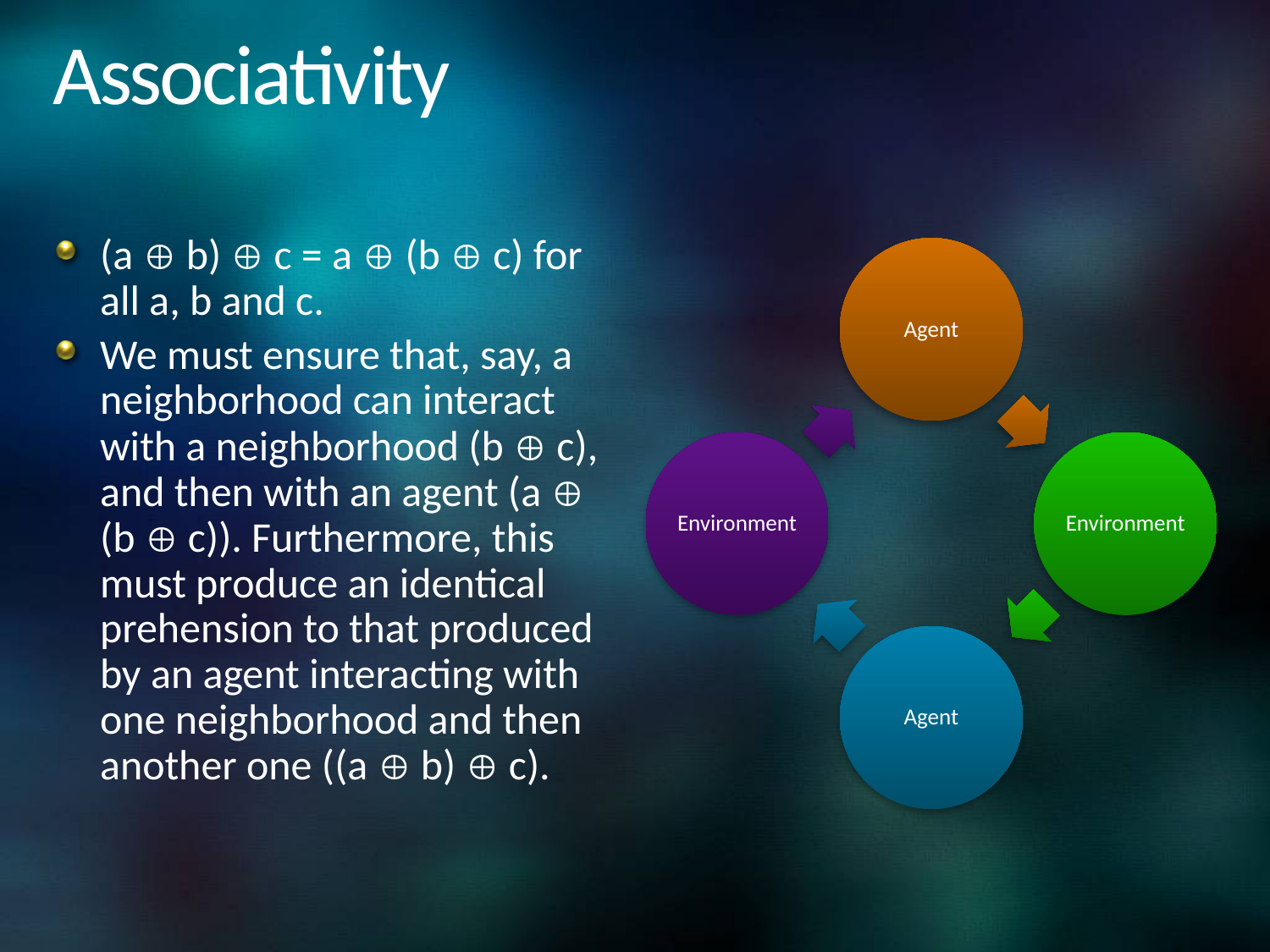

# Associativity
(a ⊕ b) ⊕ c = a ⊕ (b ⊕ c) for all a, b and c.
We must ensure that, say, a neighborhood can interact with a neighborhood (b ⊕ c), and then with an agent (a ⊕ (b ⊕ c)). Furthermore, this must produce an identical prehension to that produced by an agent interacting with one neighborhood and then another one ((a ⊕ b) ⊕ c).
Agent

Environment

Agent

Environment